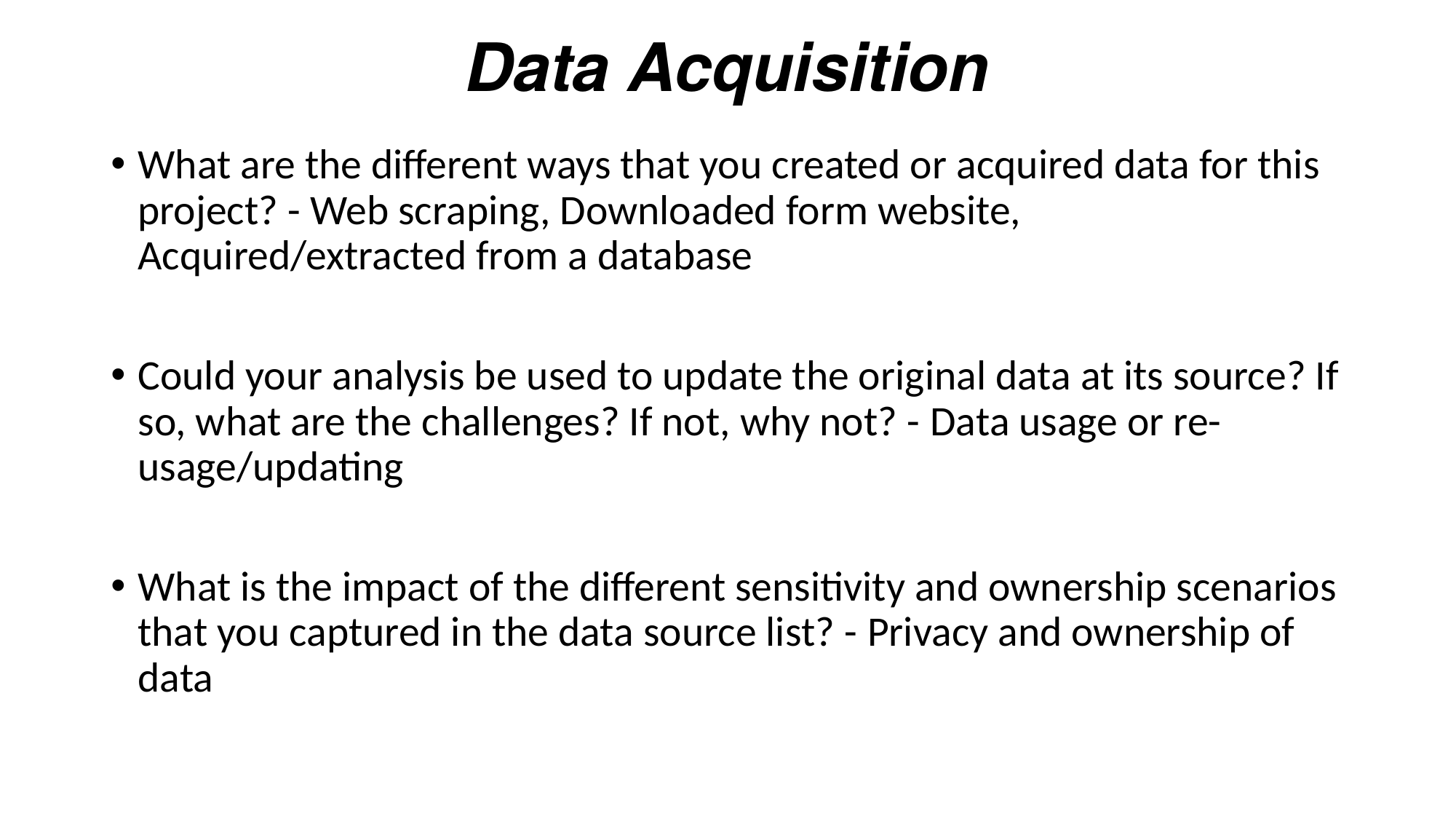

# Data Acquisition
What are the different ways that you created or acquired data for this project? - Web scraping, Downloaded form website,  Acquired/extracted from a database

Could your analysis be used to update the original data at its source? If so, what are the challenges? If not, why not? - Data usage or re-usage/updating

What is the impact of the different sensitivity and ownership scenarios that you captured in the data source list? - Privacy and ownership of data